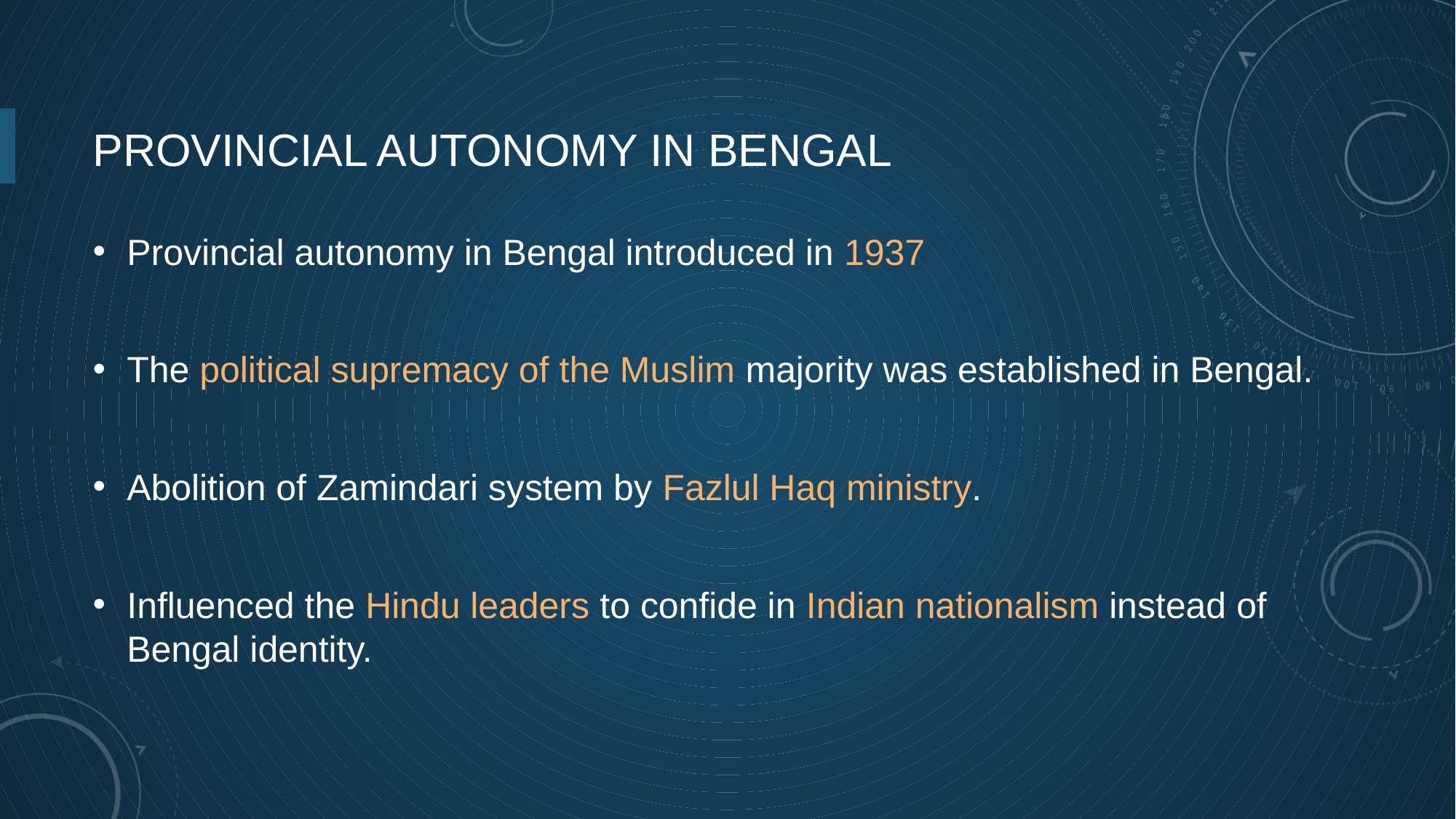

# Provincial Autonomy in bengal
Provincial autonomy in Bengal introduced in 1937

The political supremacy of the Muslim majority was established in Bengal.

Abolition of Zamindari system by Fazlul Haq ministry.

Influenced the Hindu leaders to confide in Indian nationalism instead of Bengal identity.